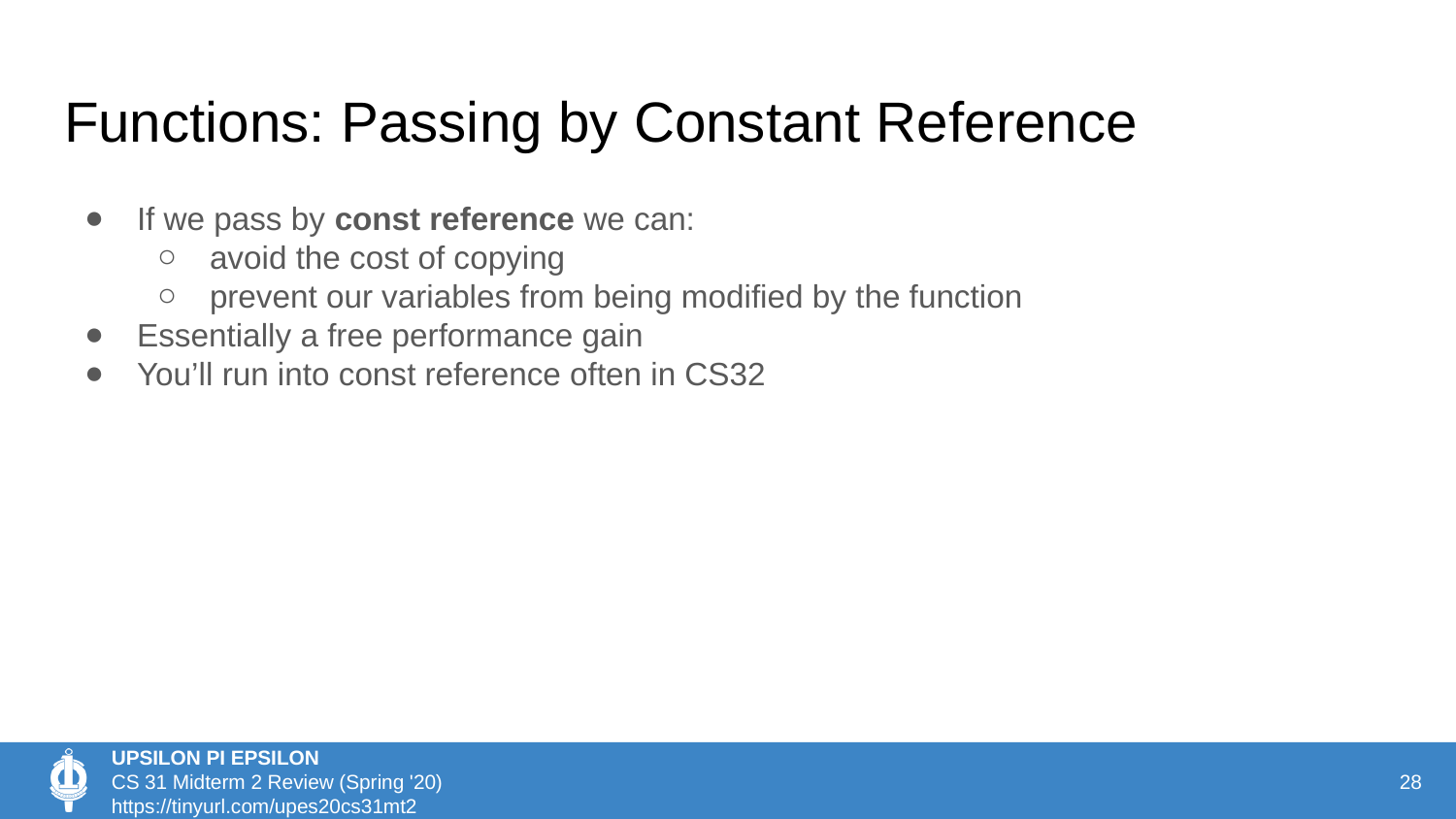

# Functions: Passing by Constant Reference
If we pass by const reference we can:
avoid the cost of copying
prevent our variables from being modified by the function
Essentially a free performance gain
You’ll run into const reference often in CS32
28